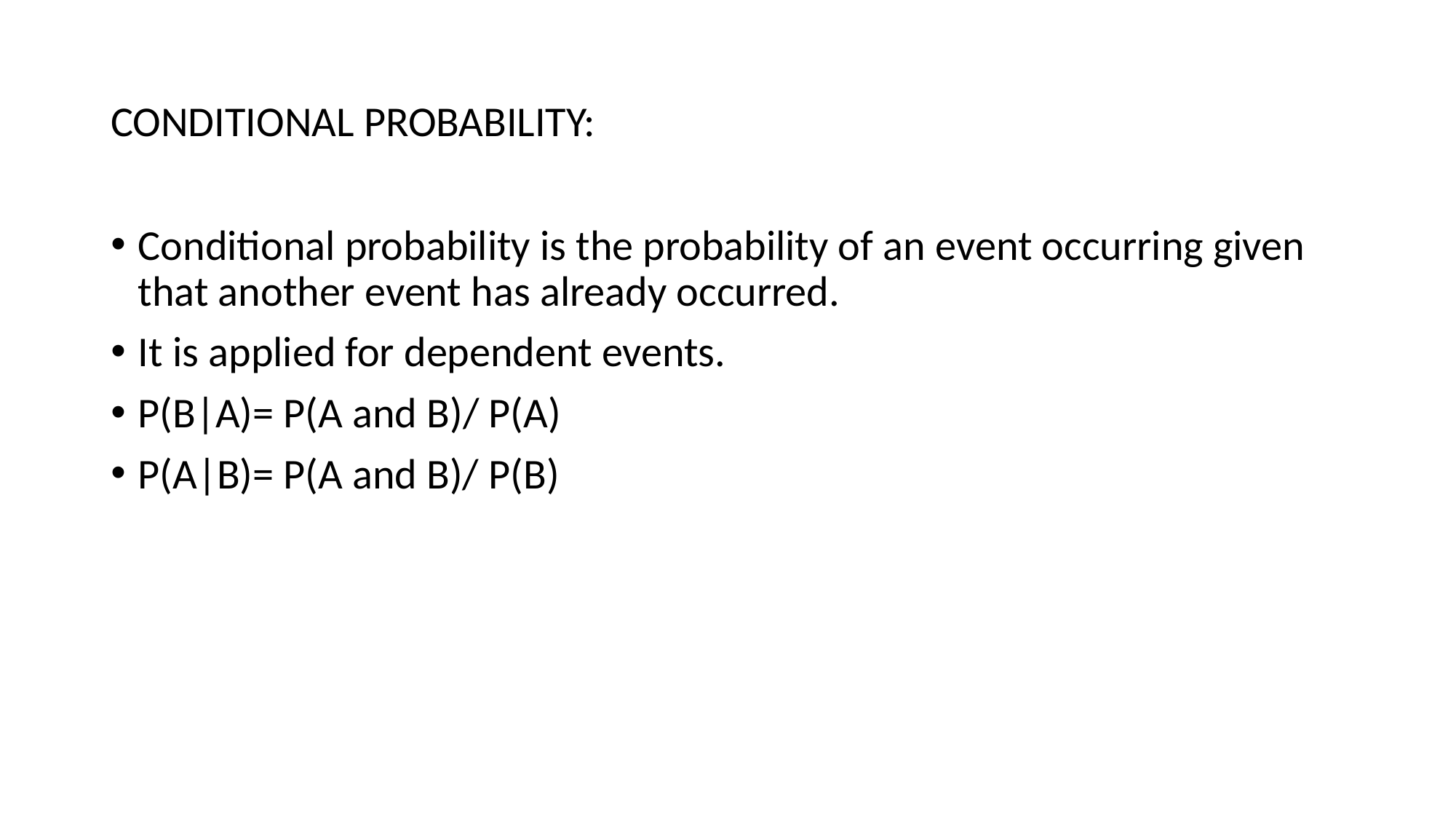

# CONDITIONAL PROBABILITY:
Conditional probability is the probability of an event occurring given that another event has already occurred.
It is applied for dependent events.
P(B|A)= P(A and B)/ P(A)
P(A|B)= P(A and B)/ P(B)